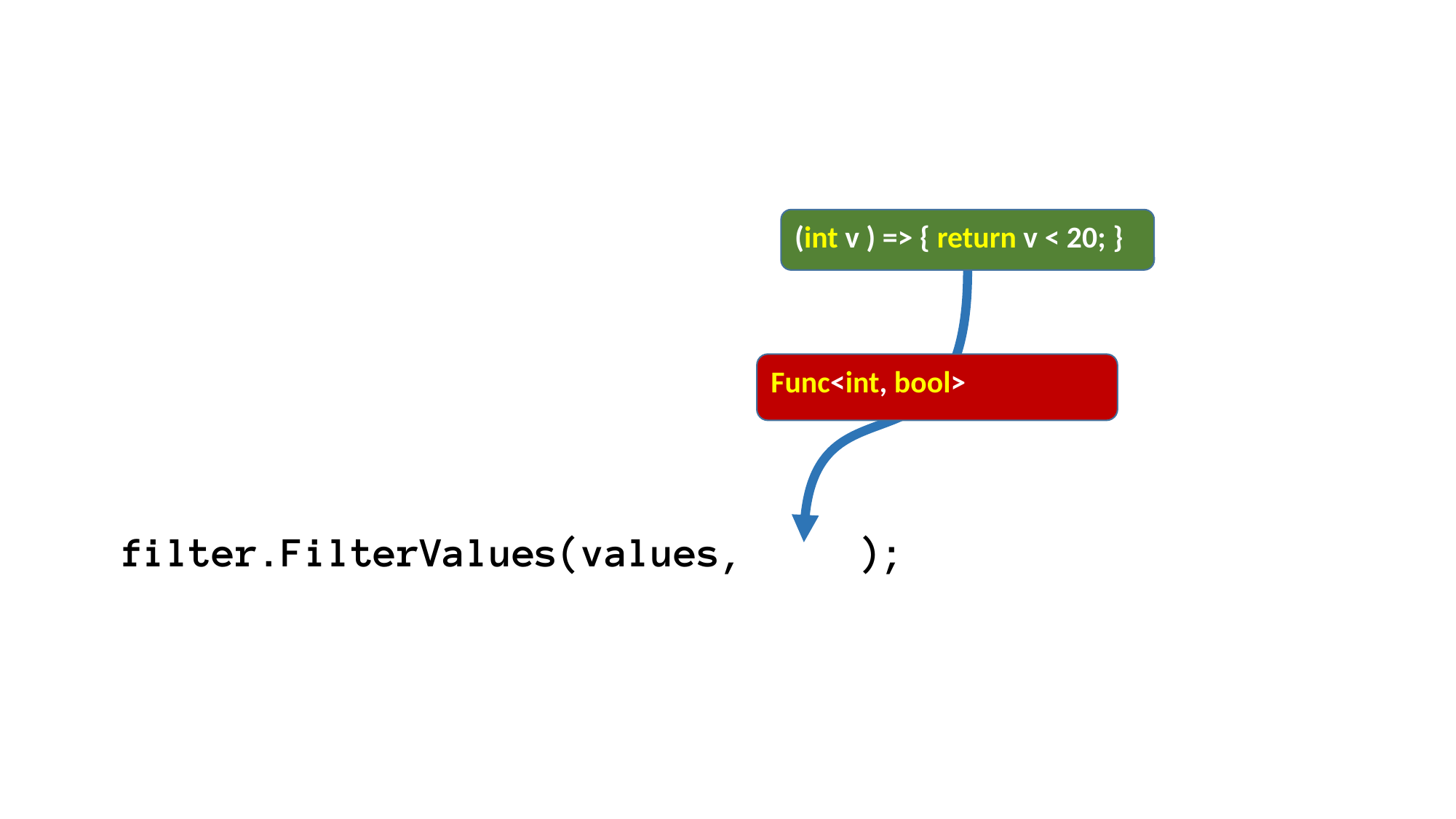

(int v ) => { return v < 20; }
Func<int, bool>

filter.FilterValues(values,     );